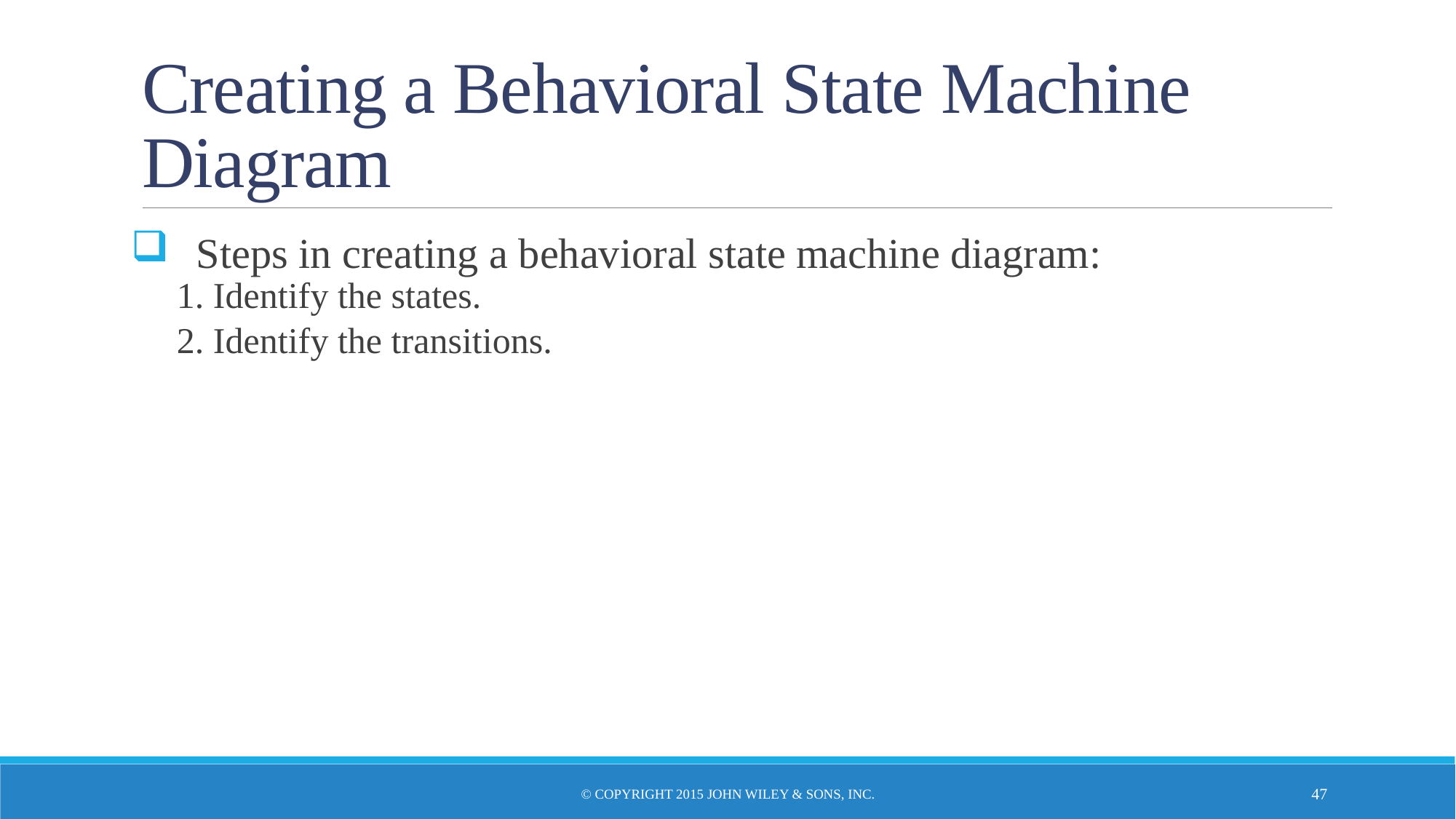

# Creating a Behavioral State Machine Diagram
 Steps in creating a behavioral state machine diagram:
1. Identify the states.
2. Identify the transitions.

© Copyright 2015 John Wiley & Sons, Inc.
47